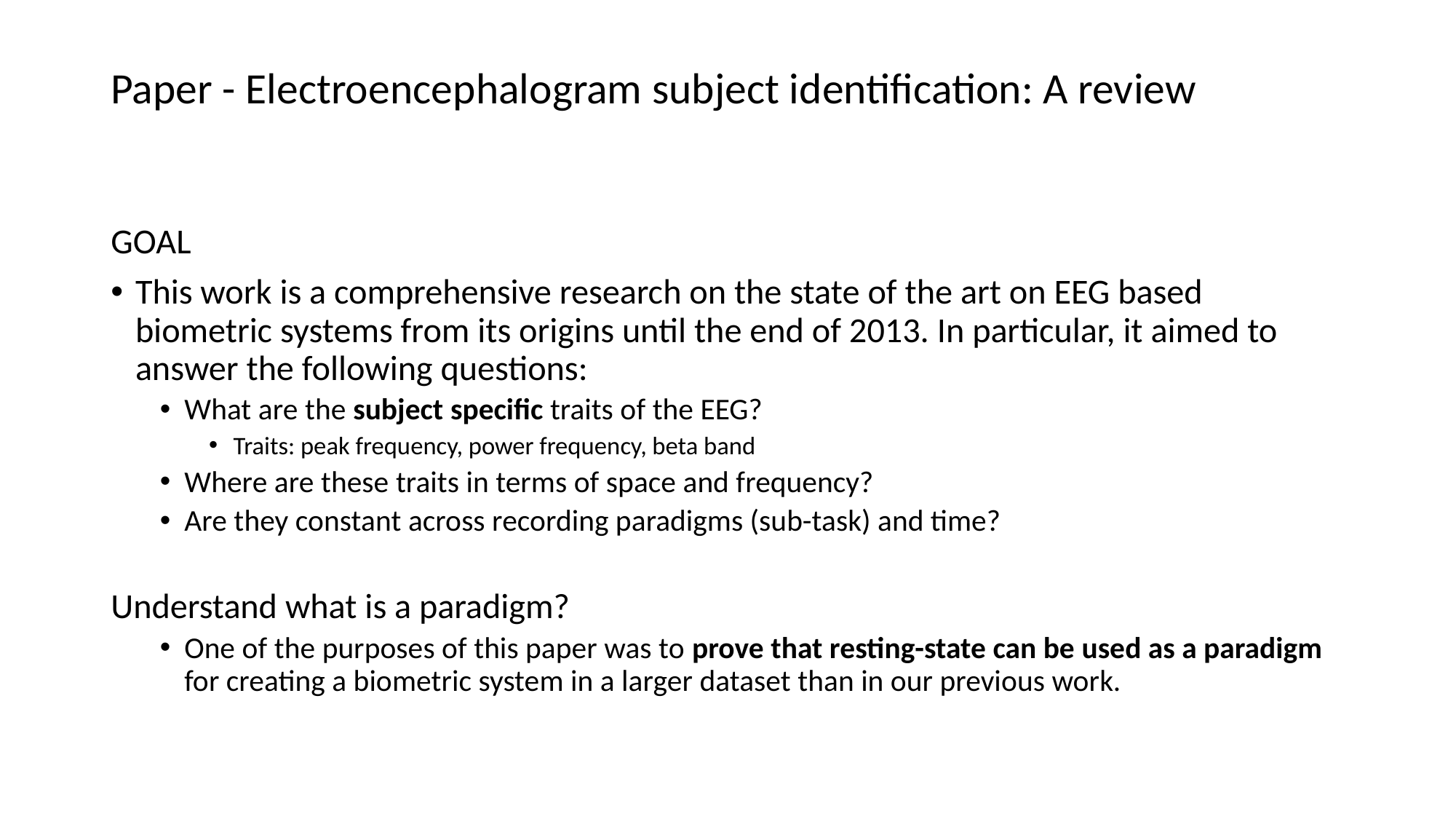

# Paper - Electroencephalogram subject identification: A review
GOAL
This work is a comprehensive research on the state of the art on EEG based biometric systems from its origins until the end of 2013. In particular, it aimed to answer the following questions:
What are the subject specific traits of the EEG?
Traits: peak frequency, power frequency, beta band
Where are these traits in terms of space and frequency?
Are they constant across recording paradigms (sub-task) and time?
Understand what is a paradigm?
One of the purposes of this paper was to prove that resting-state can be used as a paradigm for creating a biometric system in a larger dataset than in our previous work.